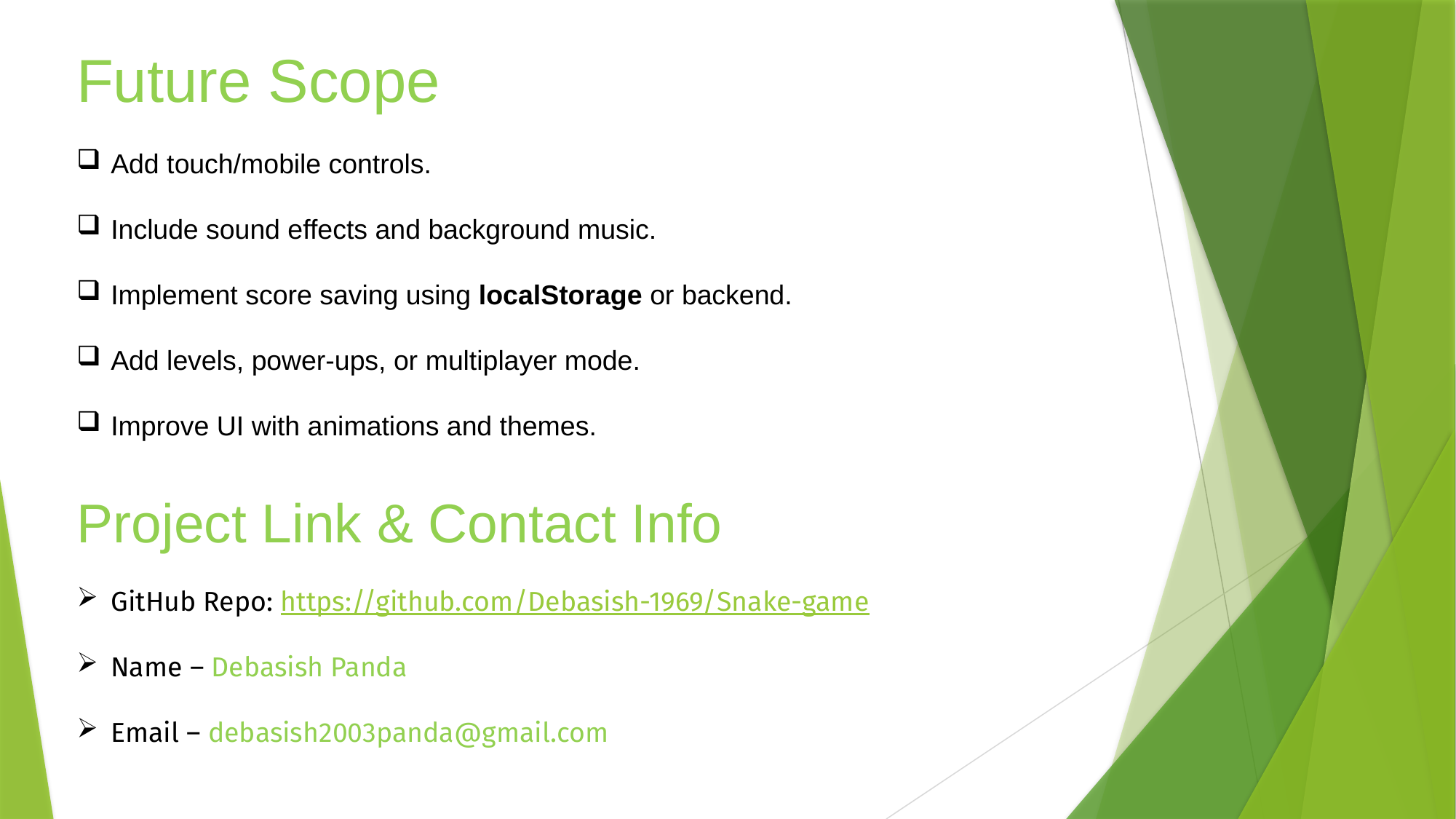

Future Scope
Add touch/mobile controls.
Include sound effects and background music.
Implement score saving using localStorage or backend.
Add levels, power-ups, or multiplayer mode.
Improve UI with animations and themes.
Project Link & Contact Info
GitHub Repo: https://github.com/Debasish-1969/Snake-game
Name – Debasish Panda
Email – debasish2003panda@gmail.com